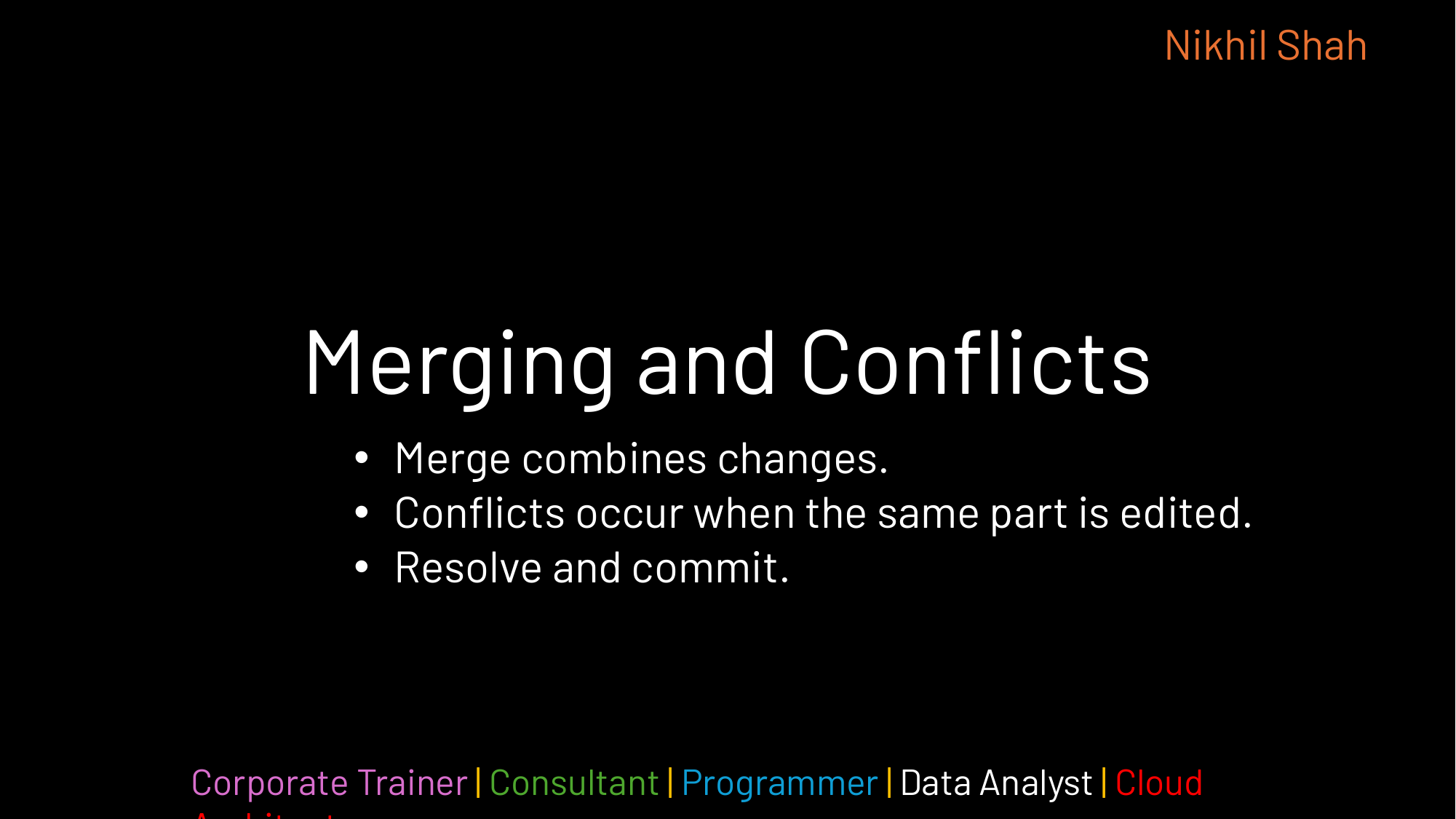

# Merging and Conflicts
Merge combines changes.
Conflicts occur when the same part is edited.
Resolve and commit.